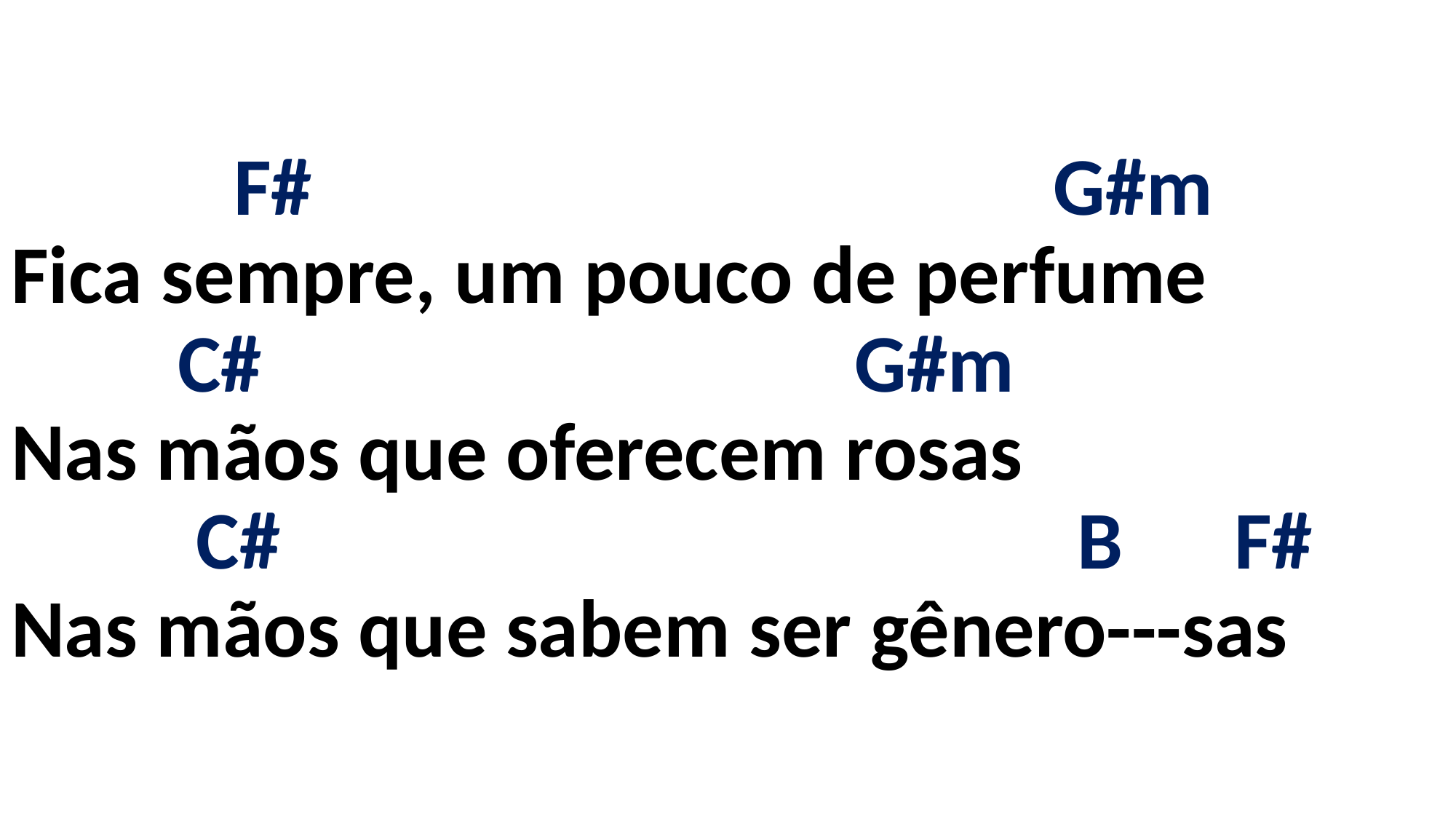

# F#                                        G#m Fica sempre, um pouco de perfume C#                                G#m Nas mãos que oferecem rosas C#                                           B      F# Nas mãos que sabem ser gênero---sas